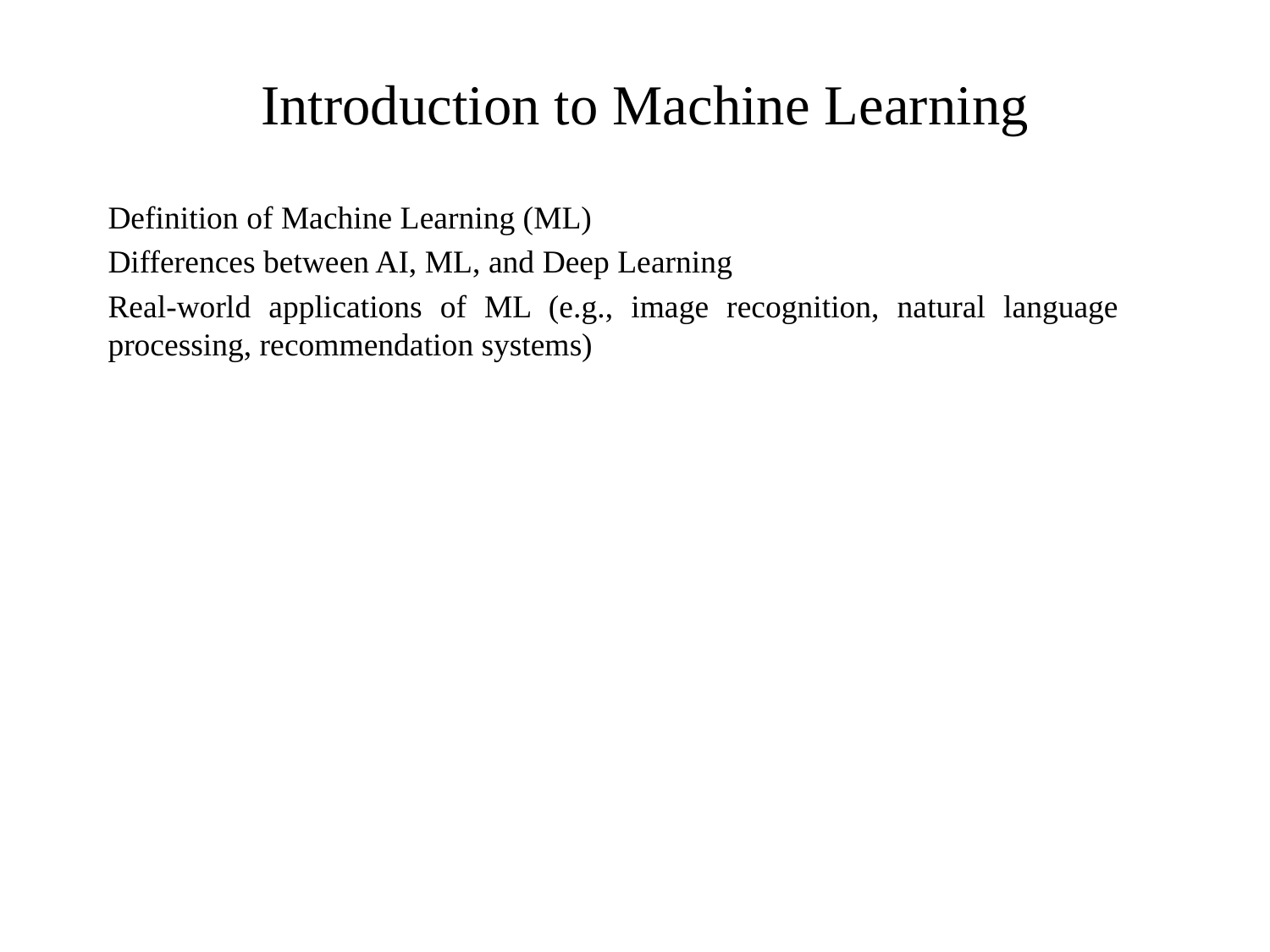

# Introduction to Machine Learning
Definition of Machine Learning (ML)
Differences between AI, ML, and Deep Learning
Real-world applications of ML (e.g., image recognition, natural language processing, recommendation systems)